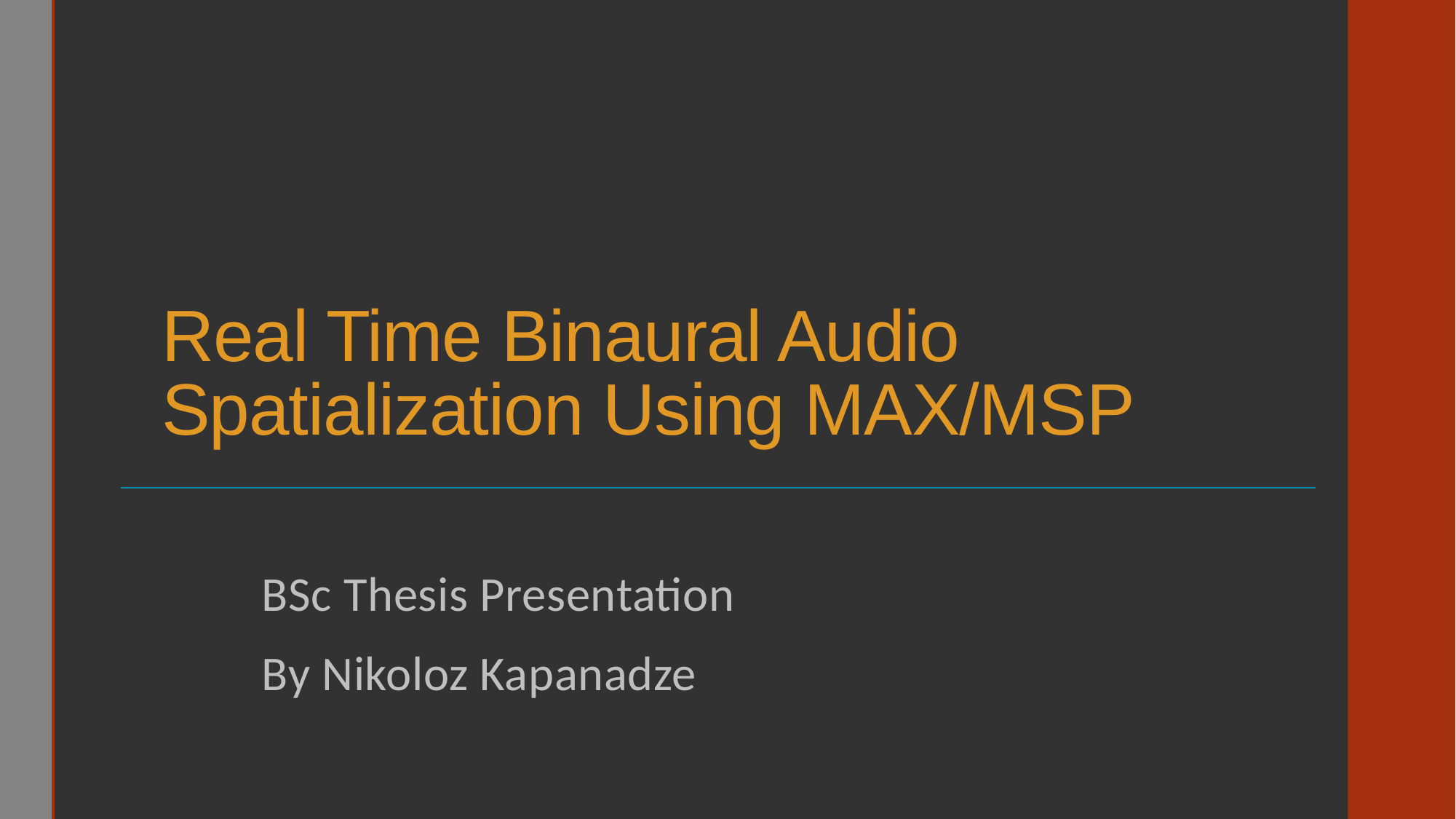

# Real Time Binaural Audio Spatialization Using MAX/MSP
BSc Thesis Presentation
By Nikoloz Kapanadze